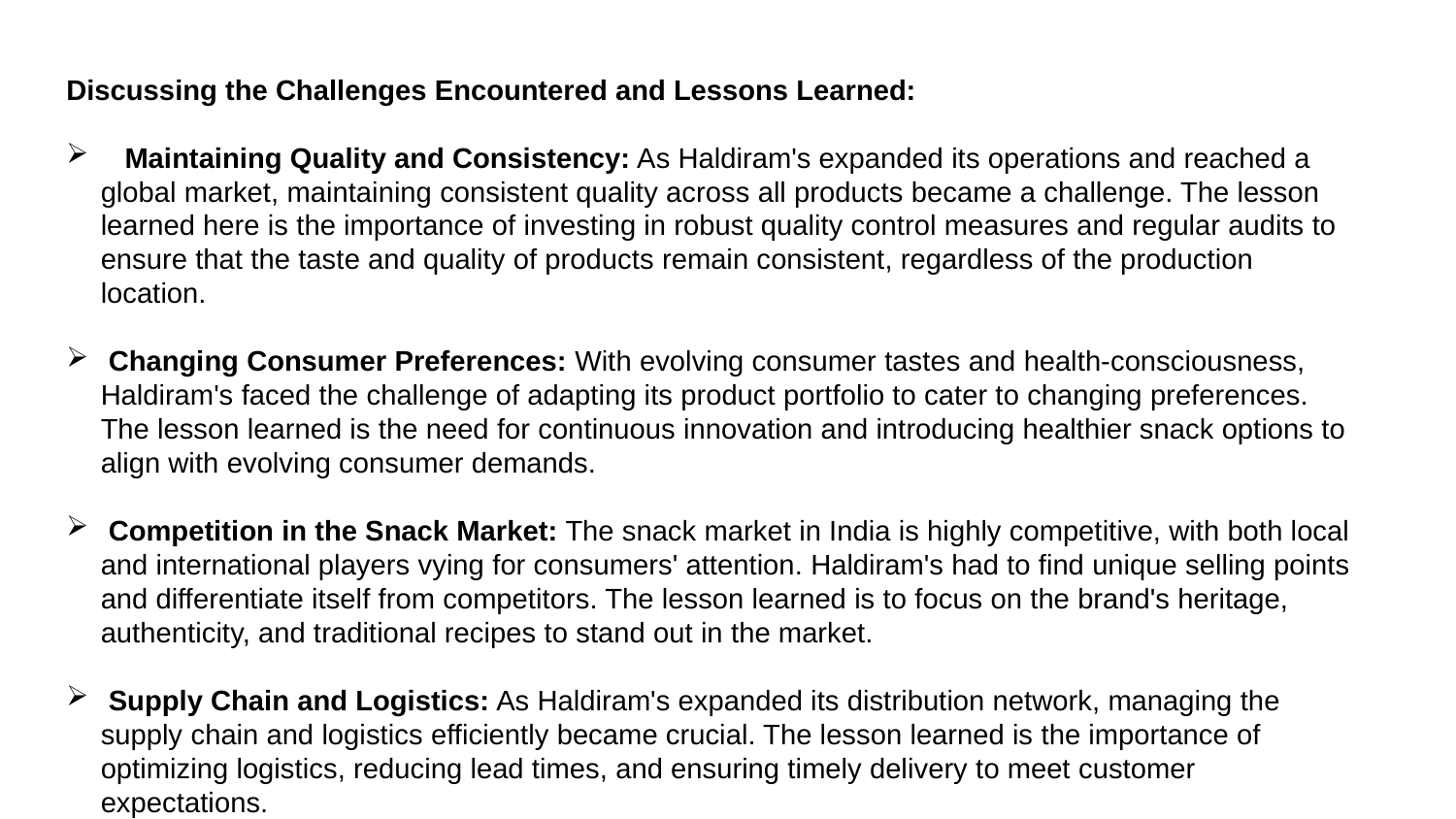

Discussing the Challenges Encountered and Lessons Learned:

   Maintaining Quality and Consistency: As Haldiram's expanded its operations and reached a global market, maintaining consistent quality across all products became a challenge. The lesson learned here is the importance of investing in robust quality control measures and regular audits to ensure that the taste and quality of products remain consistent, regardless of the production location.

 Changing Consumer Preferences: With evolving consumer tastes and health-consciousness, Haldiram's faced the challenge of adapting its product portfolio to cater to changing preferences. The lesson learned is the need for continuous innovation and introducing healthier snack options to align with evolving consumer demands.

 Competition in the Snack Market: The snack market in India is highly competitive, with both local and international players vying for consumers' attention. Haldiram's had to find unique selling points and differentiate itself from competitors. The lesson learned is to focus on the brand's heritage, authenticity, and traditional recipes to stand out in the market.

 Supply Chain and Logistics: As Haldiram's expanded its distribution network, managing the supply chain and logistics efficiently became crucial. The lesson learned is the importance of optimizing logistics, reducing lead times, and ensuring timely delivery to meet customer expectations.